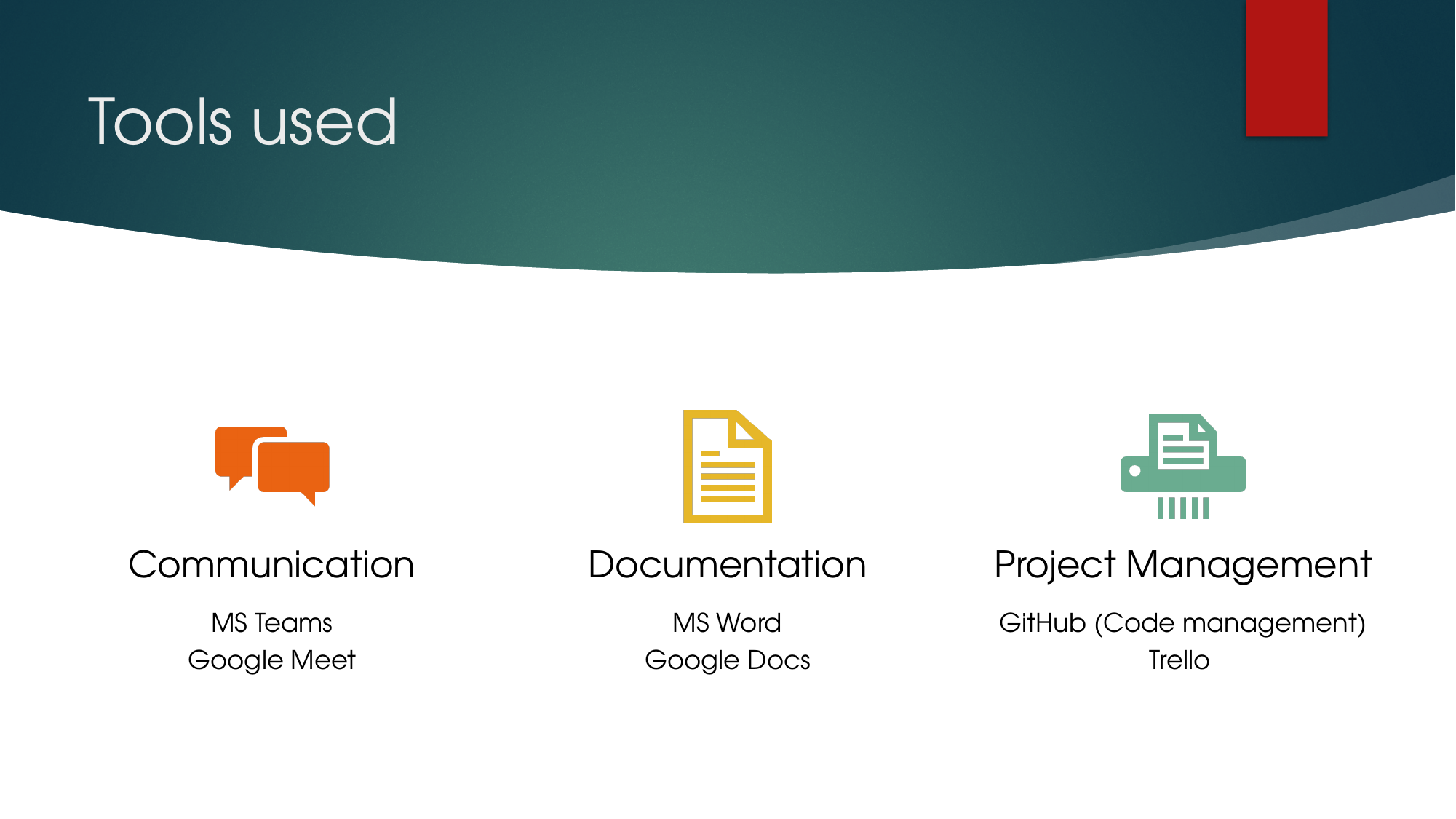

# Tools used

Communication
MS Teams
Google Meet
Documentation
MS Word
Google Docs
Project Management
GitHub (Code management)
Trello